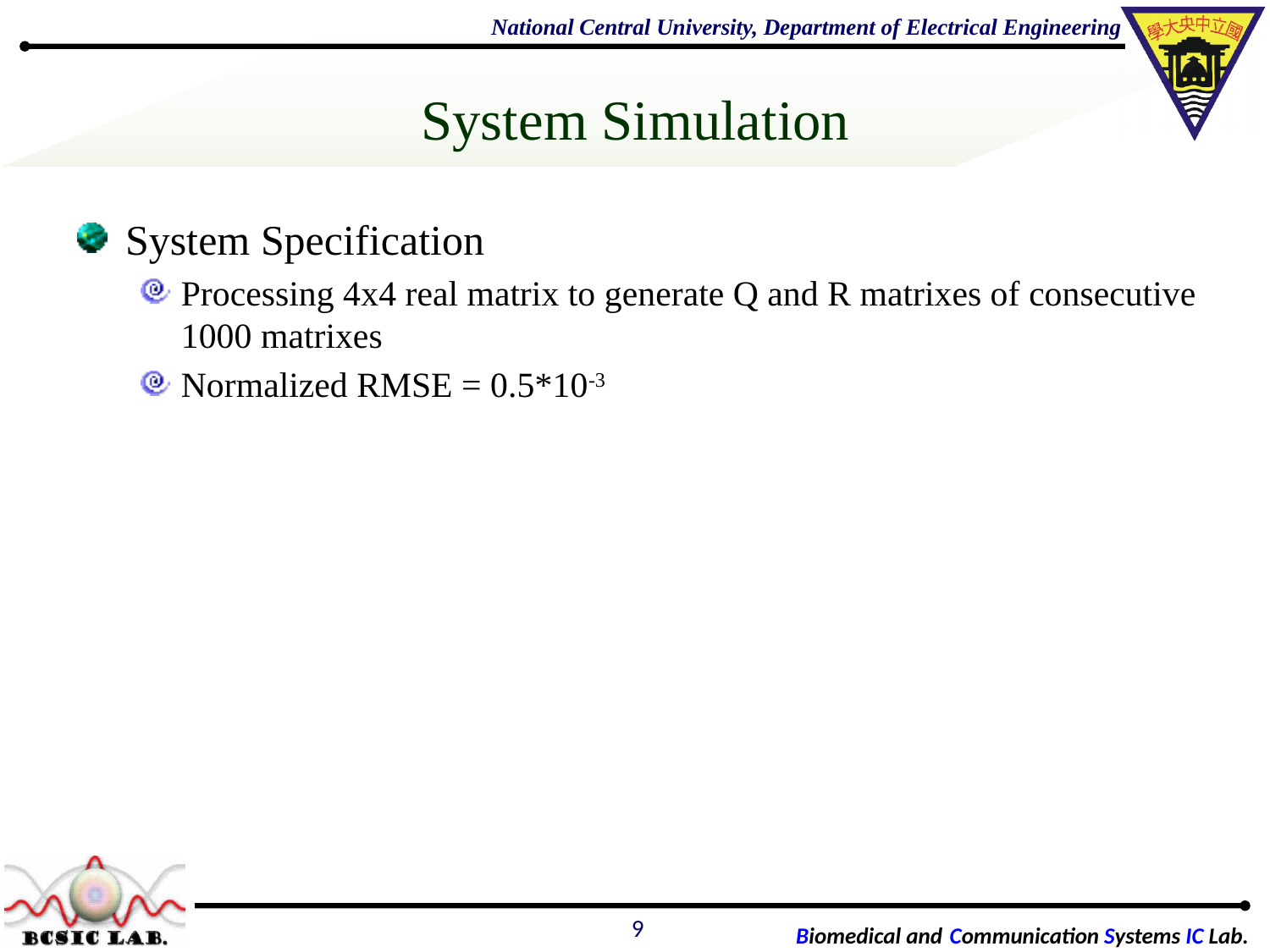

9
# System Simulation
System Specification
Processing 4x4 real matrix to generate Q and R matrixes of consecutive 1000 matrixes
Normalized RMSE = 0.5*10-3